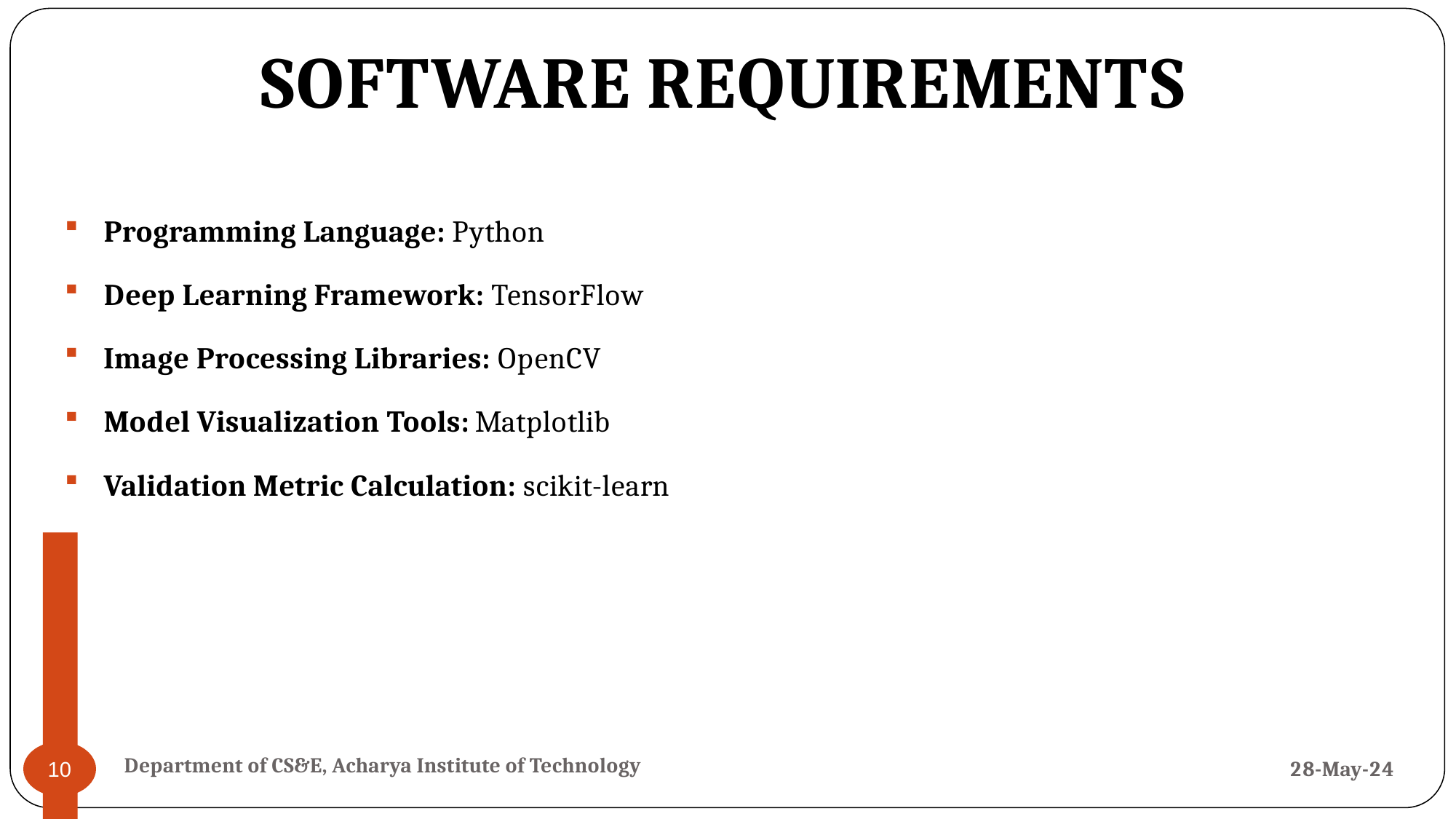

# SOFTWARE REQUIREMENTS
Programming Language: Python
Deep Learning Framework: TensorFlow
Image Processing Libraries: OpenCV
Model Visualization Tools: Matplotlib
Validation Metric Calculation: scikit-learn
Department of CS&E, Acharya Institute of Technology
28-May-24
10
10